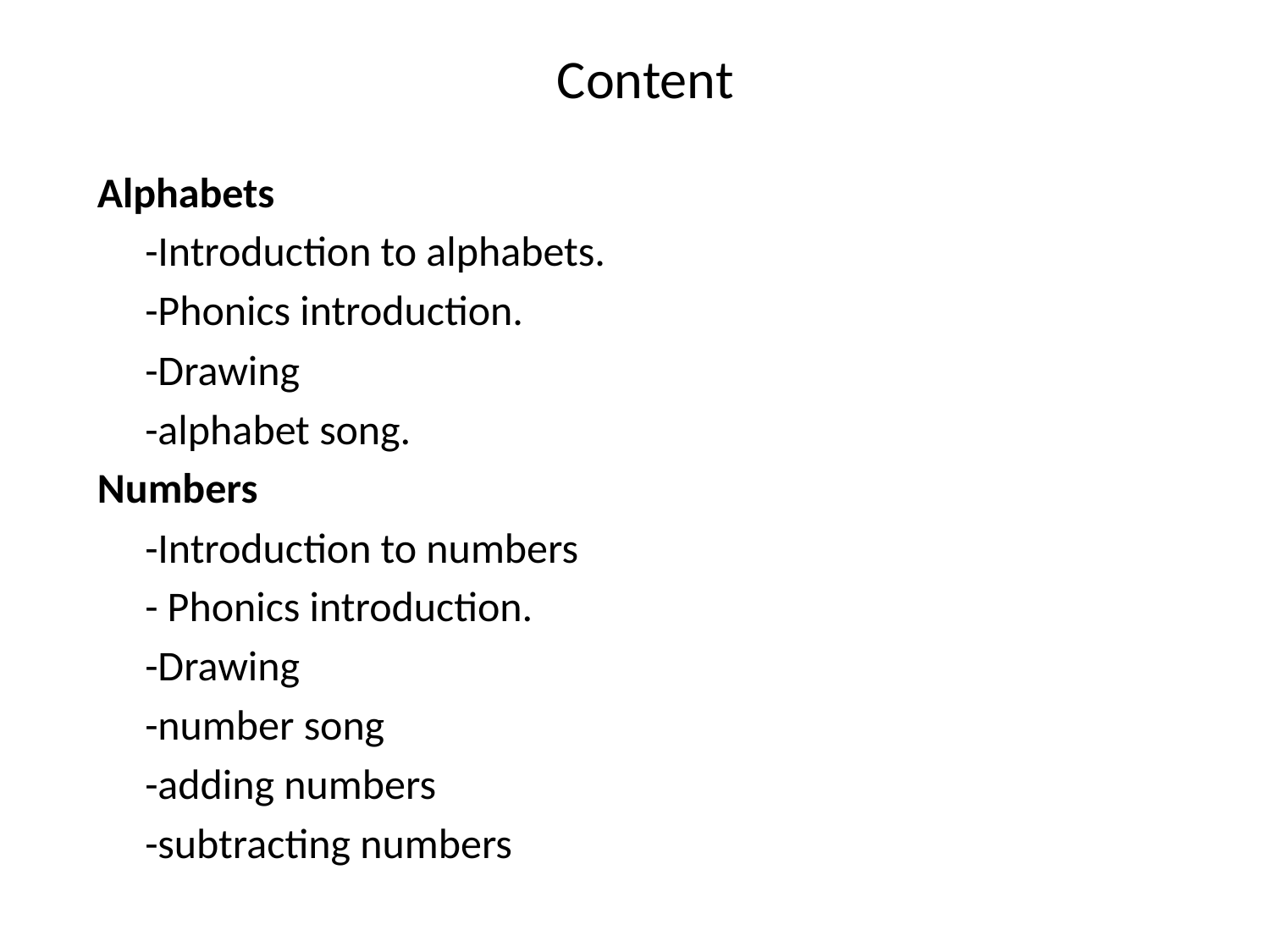

# Content
Alphabets
	-Introduction to alphabets.
	-Phonics introduction.
	-Drawing
	-alphabet song.
Numbers
	-Introduction to numbers
	- Phonics introduction.
	-Drawing
	-number song
	-adding numbers
	-subtracting numbers